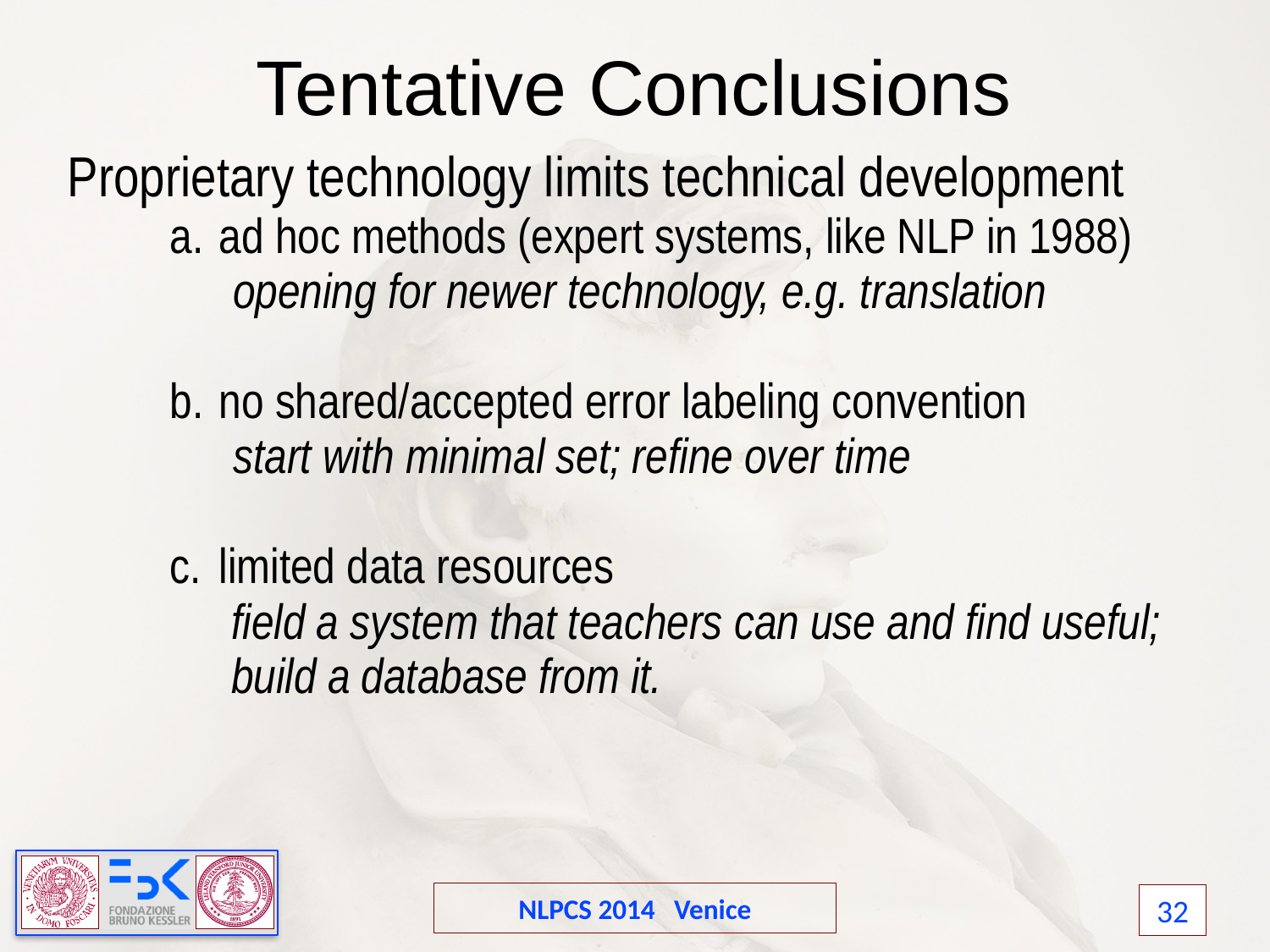

Tentative Conclusions
Proprietary technology limits technical development
ad hoc methods (expert systems, like NLP in 1988)
opening for newer technology, e.g. translation

no shared/accepted error labeling convention
start with minimal set; refine over time

limited data resources
field a system that teachers can use and find useful;
build a database from it.